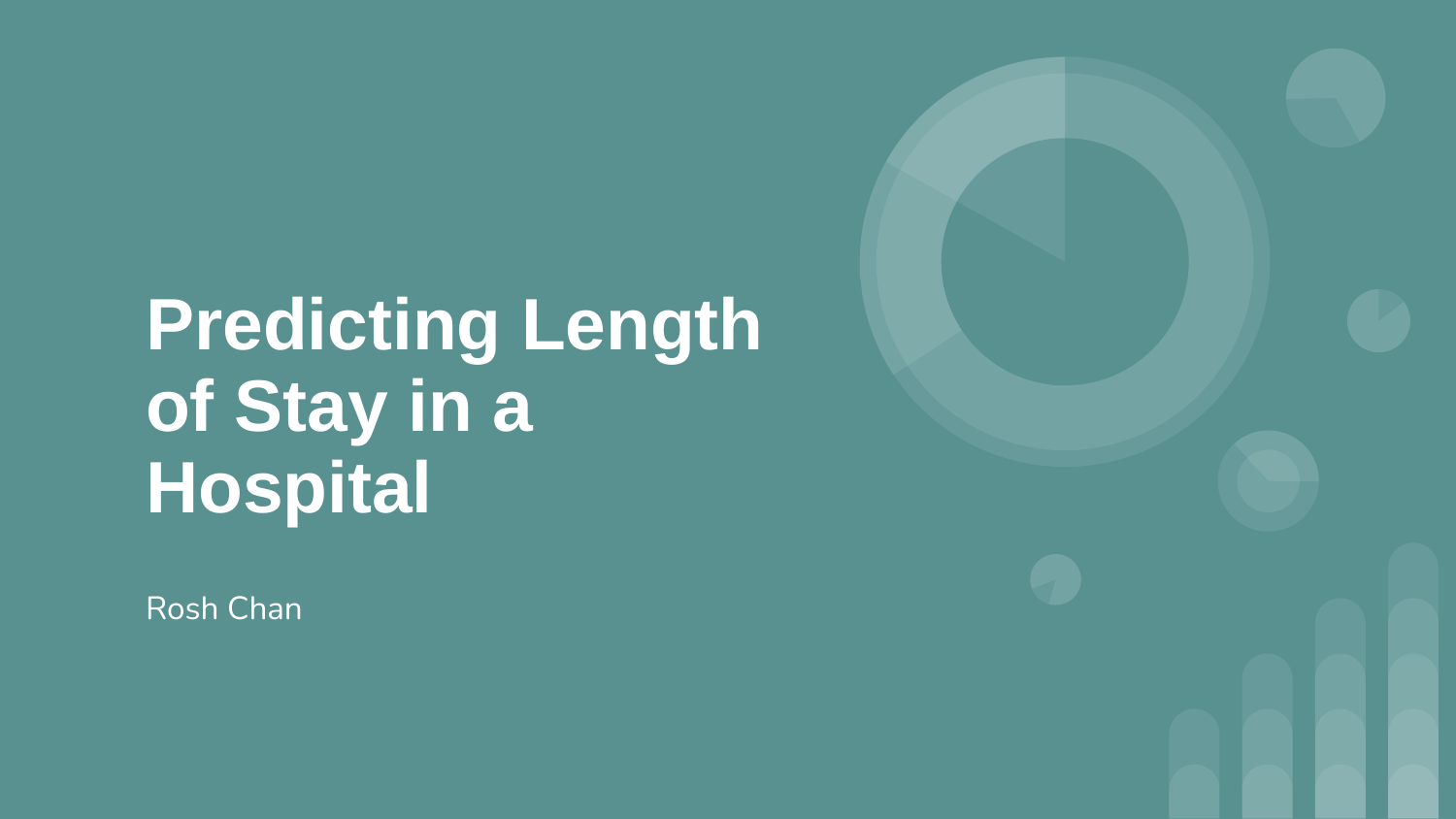

# Predicting Length of Stay in a Hospital
Rosh Chan